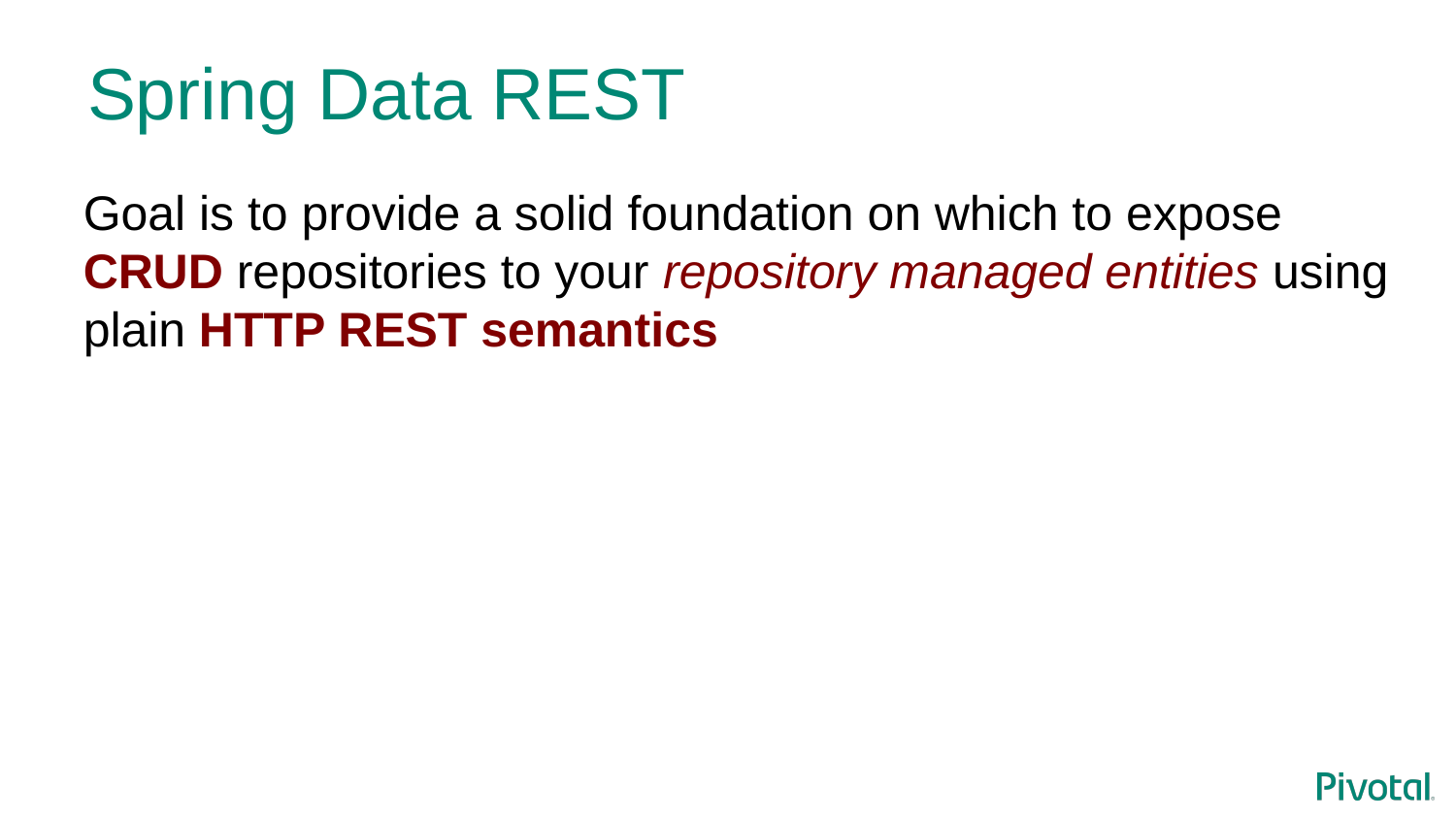

# Spring Data REST

Goal is to provide a solid foundation on which to expose CRUD repositories to your repository managed entities using plain HTTP REST semantics